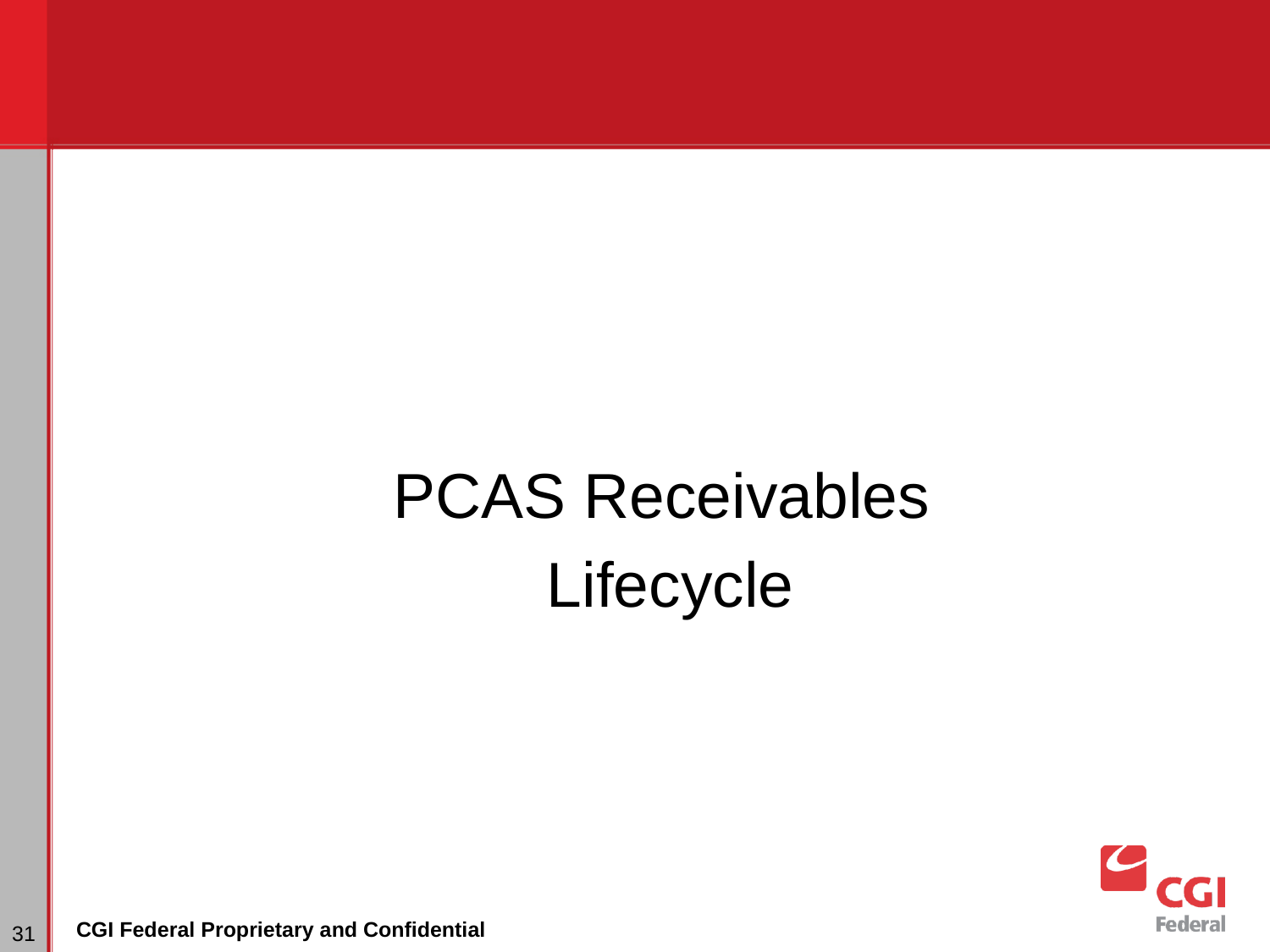

PCAS Receivables
Lifecycle
31
CGI Federal Proprietary and Confidential